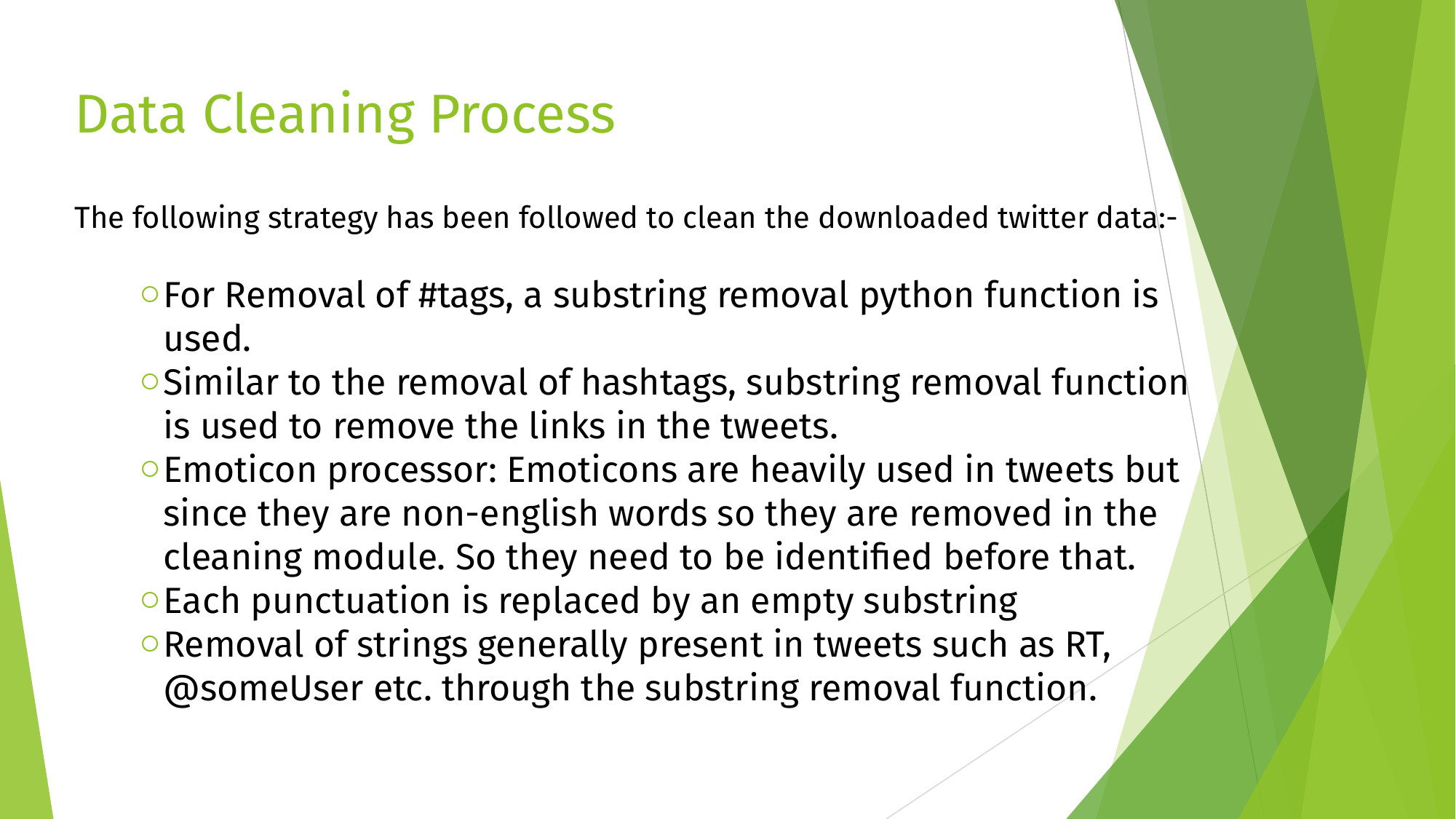

# Data Cleaning Process
The following strategy has been followed to clean the downloaded twitter data:-

For Removal of #tags, a substring removal python function is used.
Similar to the removal of hashtags, substring removal function is used to remove the links in the tweets.
Emoticon processor: Emoticons are heavily used in tweets but since they are non-english words so they are removed in the cleaning module. So they need to be identified before that.
Each punctuation is replaced by an empty substring
Removal of strings generally present in tweets such as RT, @someUser etc. through the substring removal function.